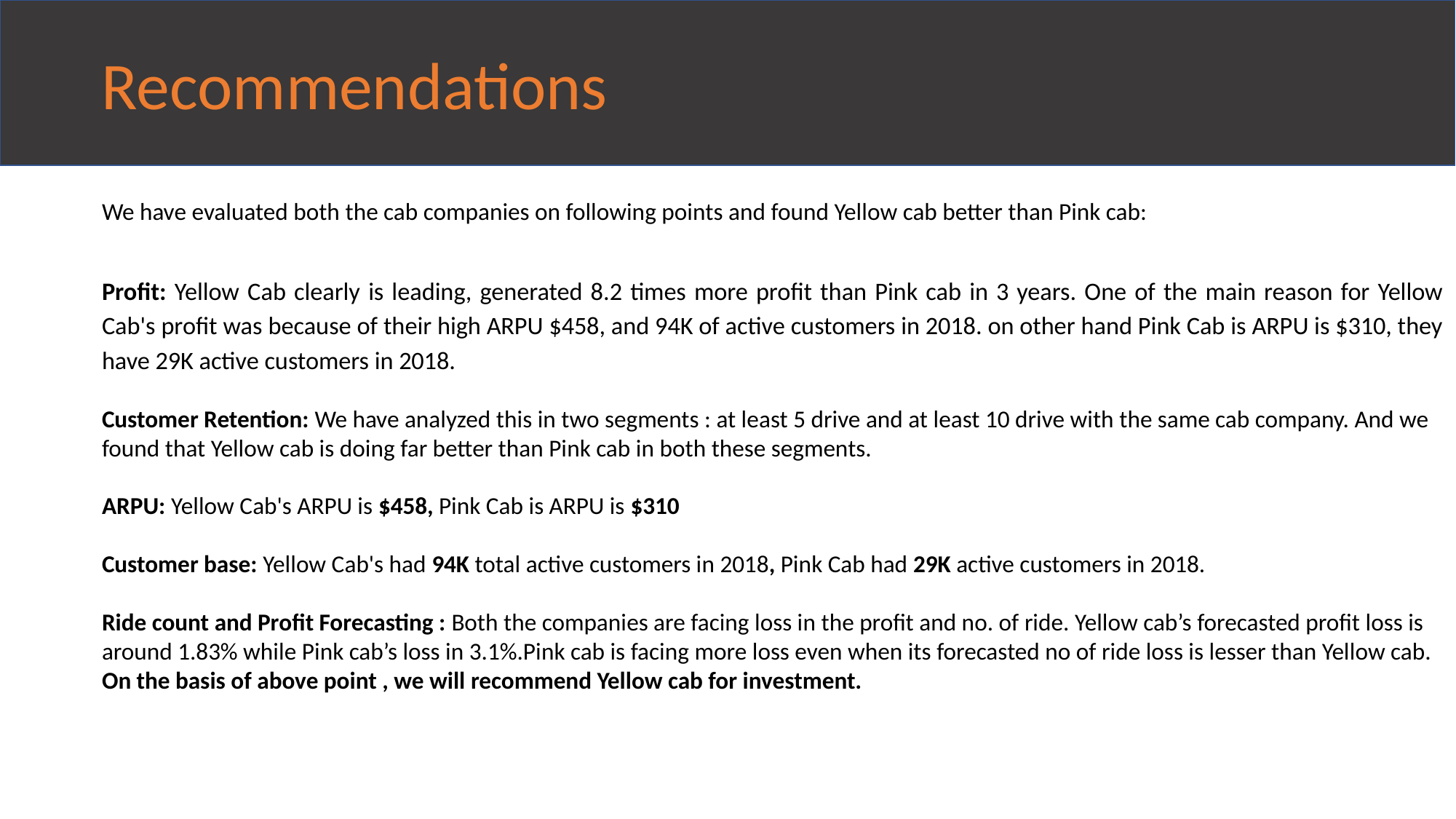

Recommendations
We have evaluated both the cab companies on following points and found Yellow cab better than Pink cab:

Profit: Yellow Cab clearly is leading, generated 8.2 times more profit than Pink cab in 3 years. One of the main reason for Yellow Cab's profit was because of their high ARPU $458, and 94K of active customers in 2018. on other hand Pink Cab is ARPU is $310, they have 29K active customers in 2018.

Customer Retention: We have analyzed this in two segments : at least 5 drive and at least 10 drive with the same cab company. And we found that Yellow cab is doing far better than Pink cab in both these segments.

ARPU: Yellow Cab's ARPU is $458, Pink Cab is ARPU is $310

Customer base: Yellow Cab's had 94K total active customers in 2018, Pink Cab had 29K active customers in 2018.

Ride count and Profit Forecasting : Both the companies are facing loss in the profit and no. of ride. Yellow cab’s forecasted profit loss is around 1.83% while Pink cab’s loss in 3.1%.Pink cab is facing more loss even when its forecasted no of ride loss is lesser than Yellow cab.
On the basis of above point , we will recommend Yellow cab for investment.